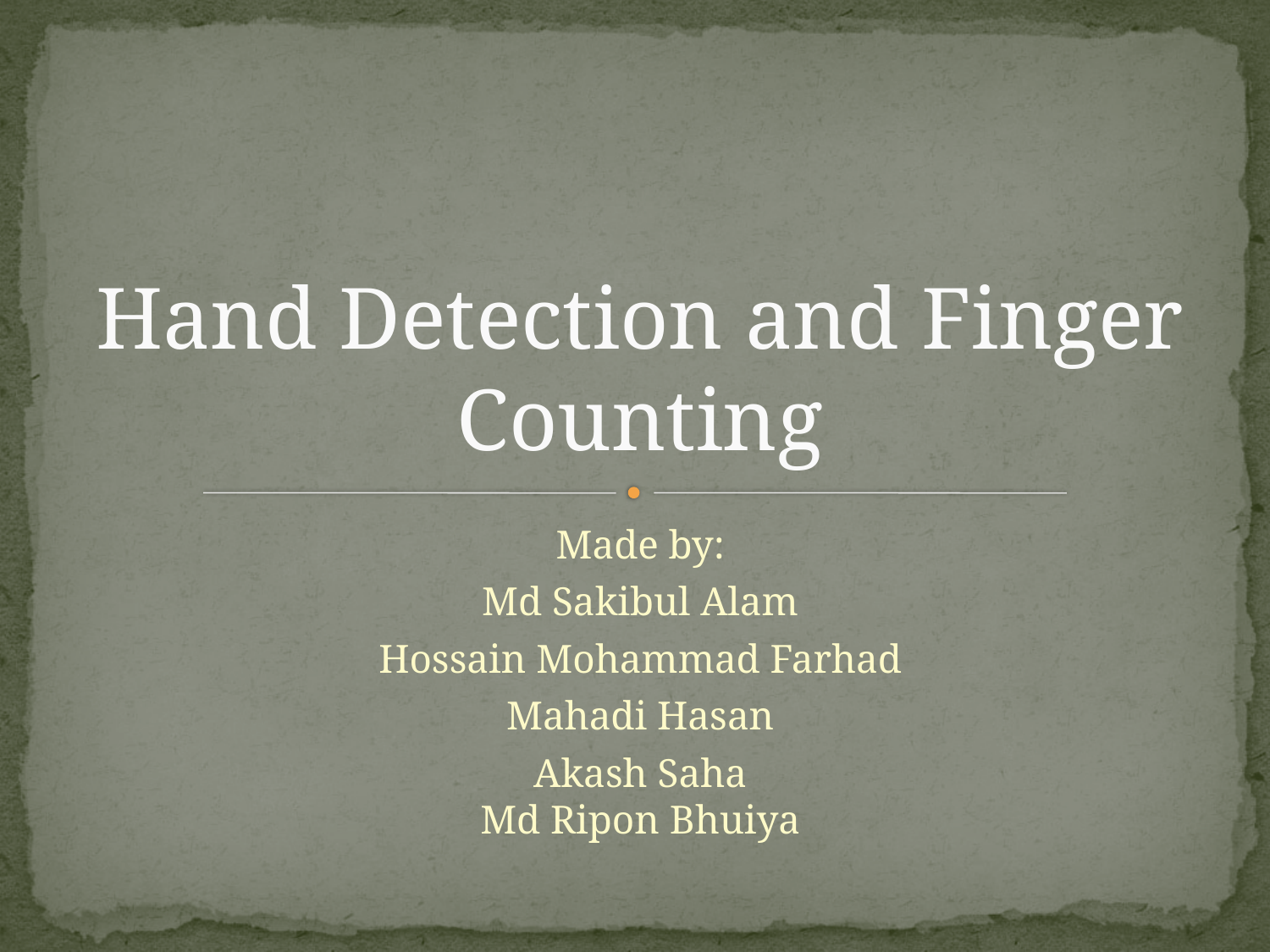

# Hand Detection and Finger Counting
Made by:
Md Sakibul Alam
Hossain Mohammad Farhad
Mahadi Hasan
Akash Saha
Md Ripon Bhuiya